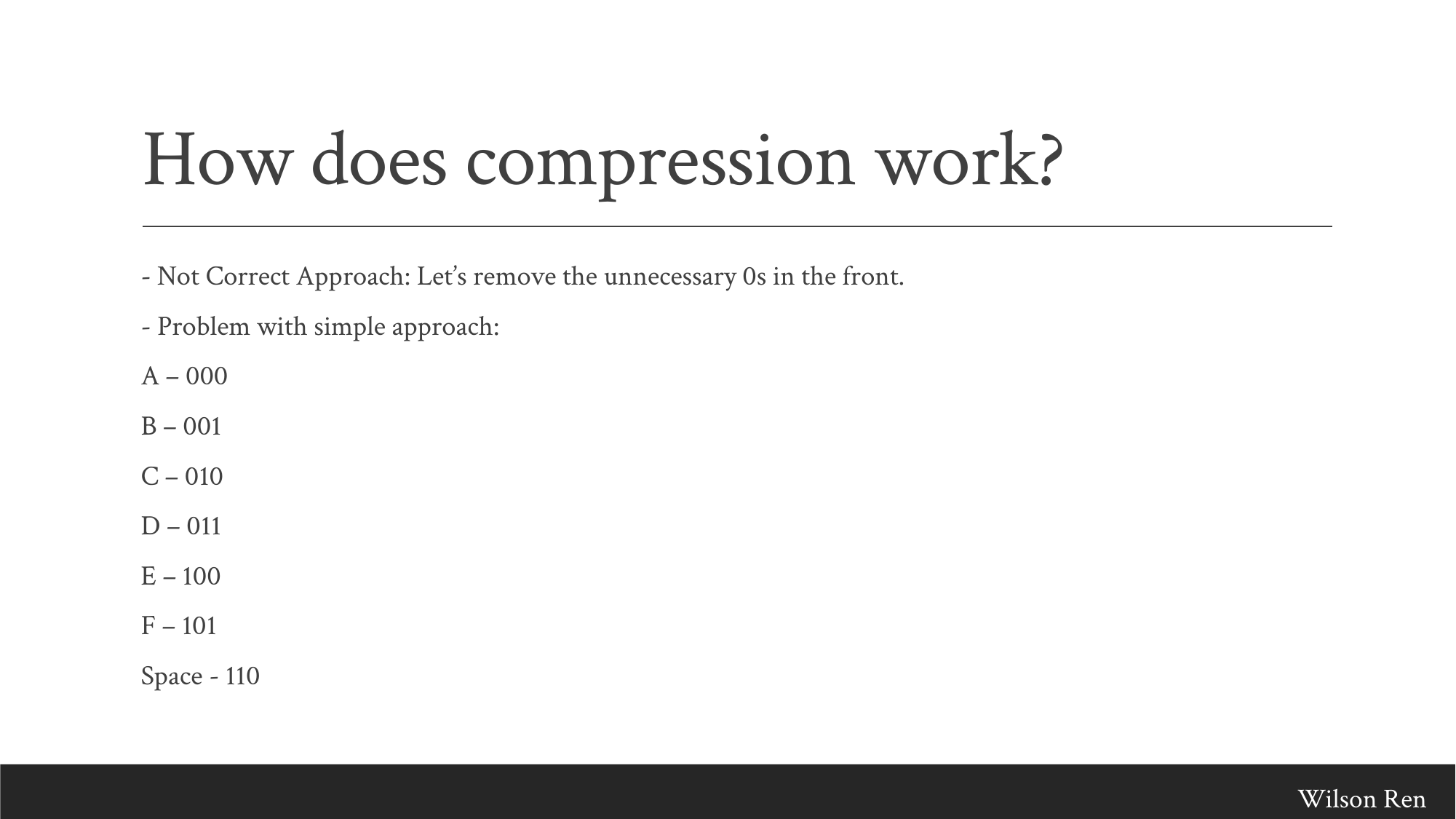

# How does compression work?
- Not Correct Approach: Let’s remove the unnecessary 0s in the front.
- Problem with simple approach:
A – 000
B – 001
C – 010
D – 011
E – 100
F – 101
Space - 110

Wilson Ren